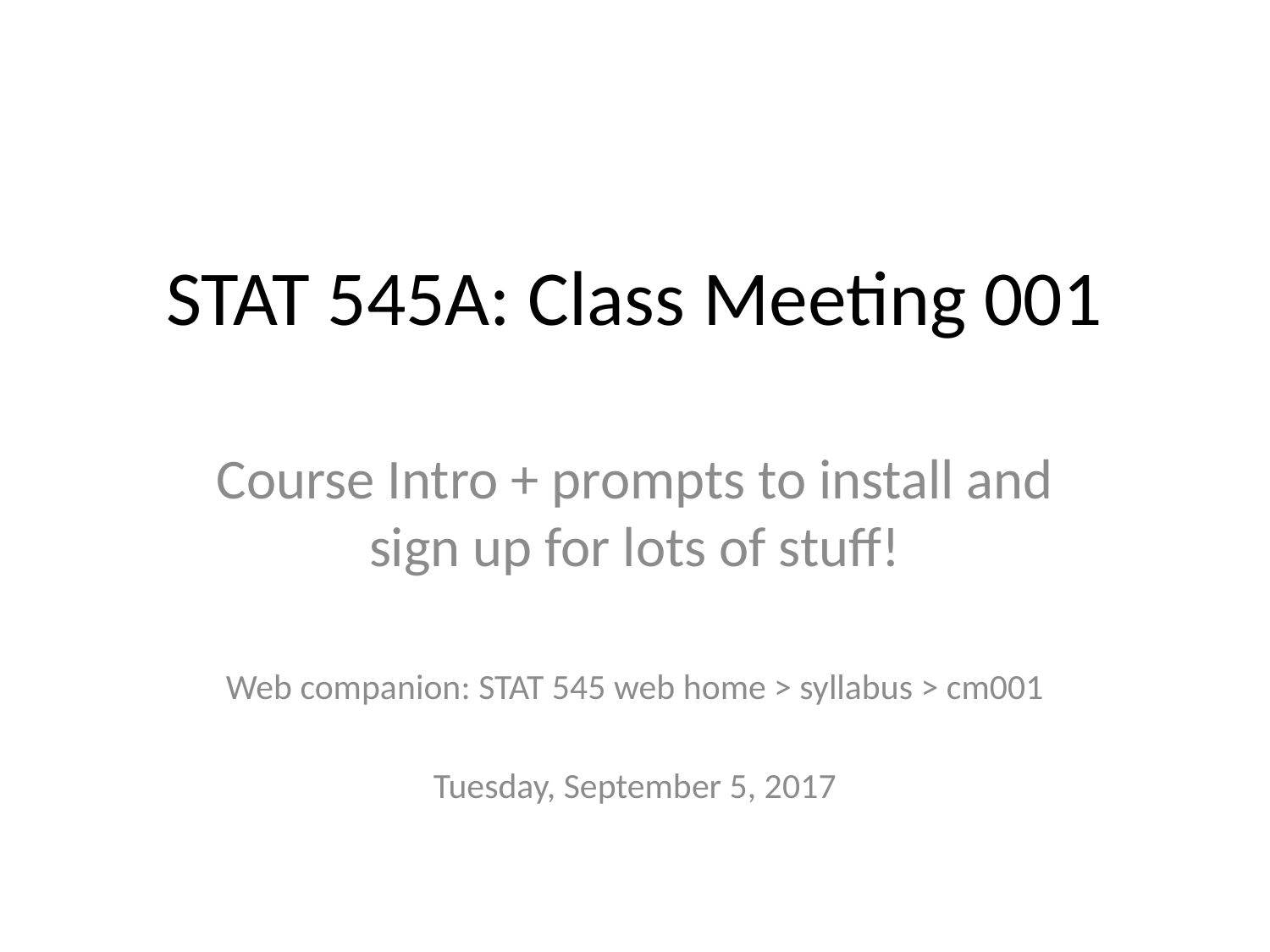

# STAT 545A: Class Meeting 001
Course Intro + prompts to install and sign up for lots of stuff!

Web companion: STAT 545 web home > syllabus > cm001

Tuesday, September 5, 2017